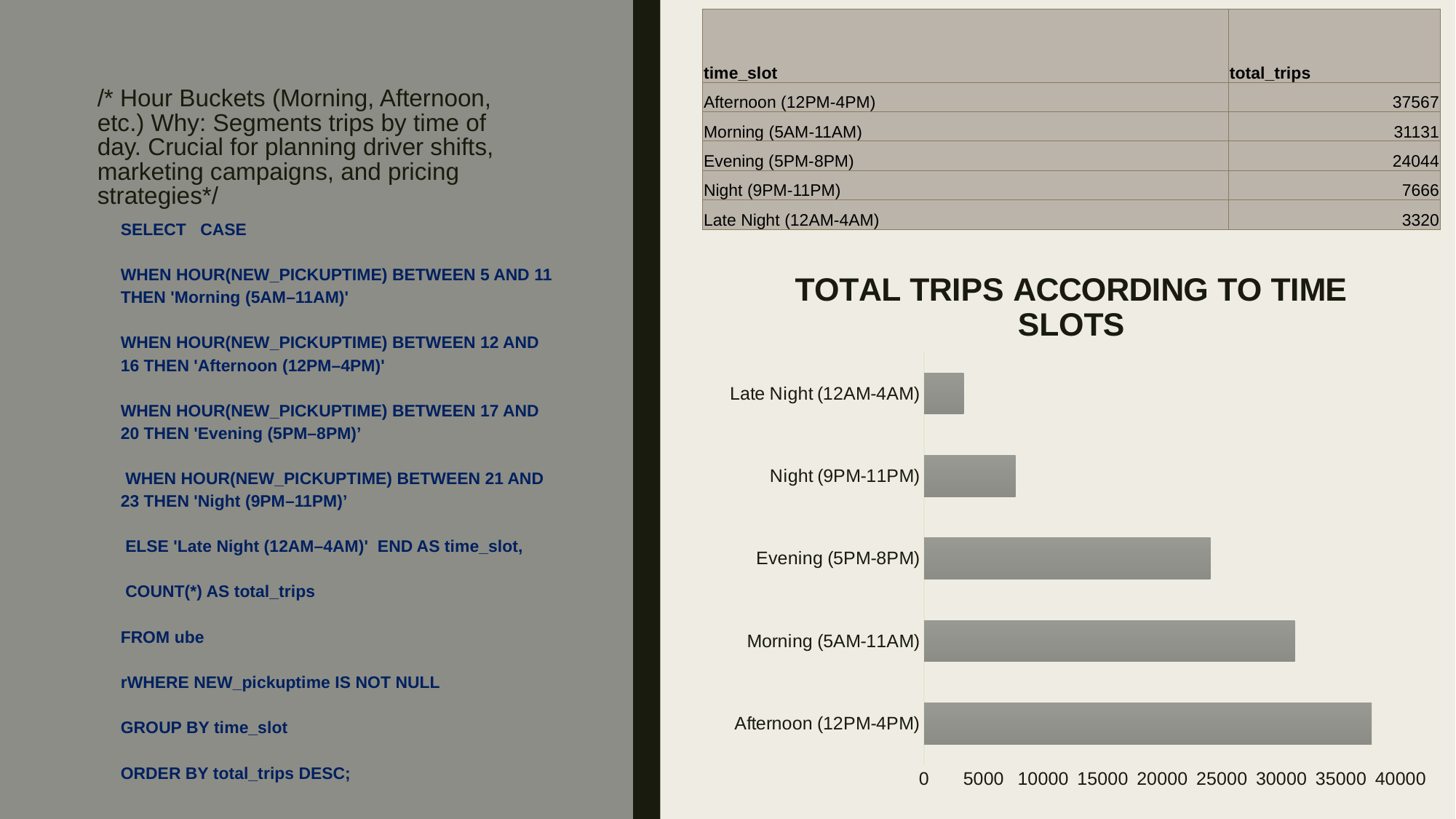

| time\_slot | total\_trips |
| --- | --- |
| Afternoon (12PM-4PM) | 37567 |
| Morning (5AM-11AM) | 31131 |
| Evening (5PM-8PM) | 24044 |
| Night (9PM-11PM) | 7666 |
| Late Night (12AM-4AM) | 3320 |
# /* Hour Buckets (Morning, Afternoon, etc.) Why: Segments trips by time of day. Crucial for planning driver shifts, marketing campaigns, and pricing strategies*/
SELECT   CASE
WHEN HOUR(NEW_PICKUPTIME) BETWEEN 5 AND 11 THEN 'Morning (5AM–11AM)'
WHEN HOUR(NEW_PICKUPTIME) BETWEEN 12 AND 16 THEN 'Afternoon (12PM–4PM)'
WHEN HOUR(NEW_PICKUPTIME) BETWEEN 17 AND 20 THEN 'Evening (5PM–8PM)’
 WHEN HOUR(NEW_PICKUPTIME) BETWEEN 21 AND 23 THEN 'Night (9PM–11PM)’
 ELSE 'Late Night (12AM–4AM)'  END AS time_slot,
 COUNT(*) AS total_trips
FROM ube
rWHERE NEW_pickuptime IS NOT NULL
GROUP BY time_slot
ORDER BY total_trips DESC;

### Chart: TOTAL TRIPS ACCORDING TO TIME SLOTS

| Category | total_trips |
|---|---|
| Afternoon (12PM-4PM) | 37567.0 |
| Morning (5AM-11AM) | 31131.0 |
| Evening (5PM-8PM) | 24044.0 |
| Night (9PM-11PM) | 7666.0 |
| Late Night (12AM-4AM) | 3320.0 |